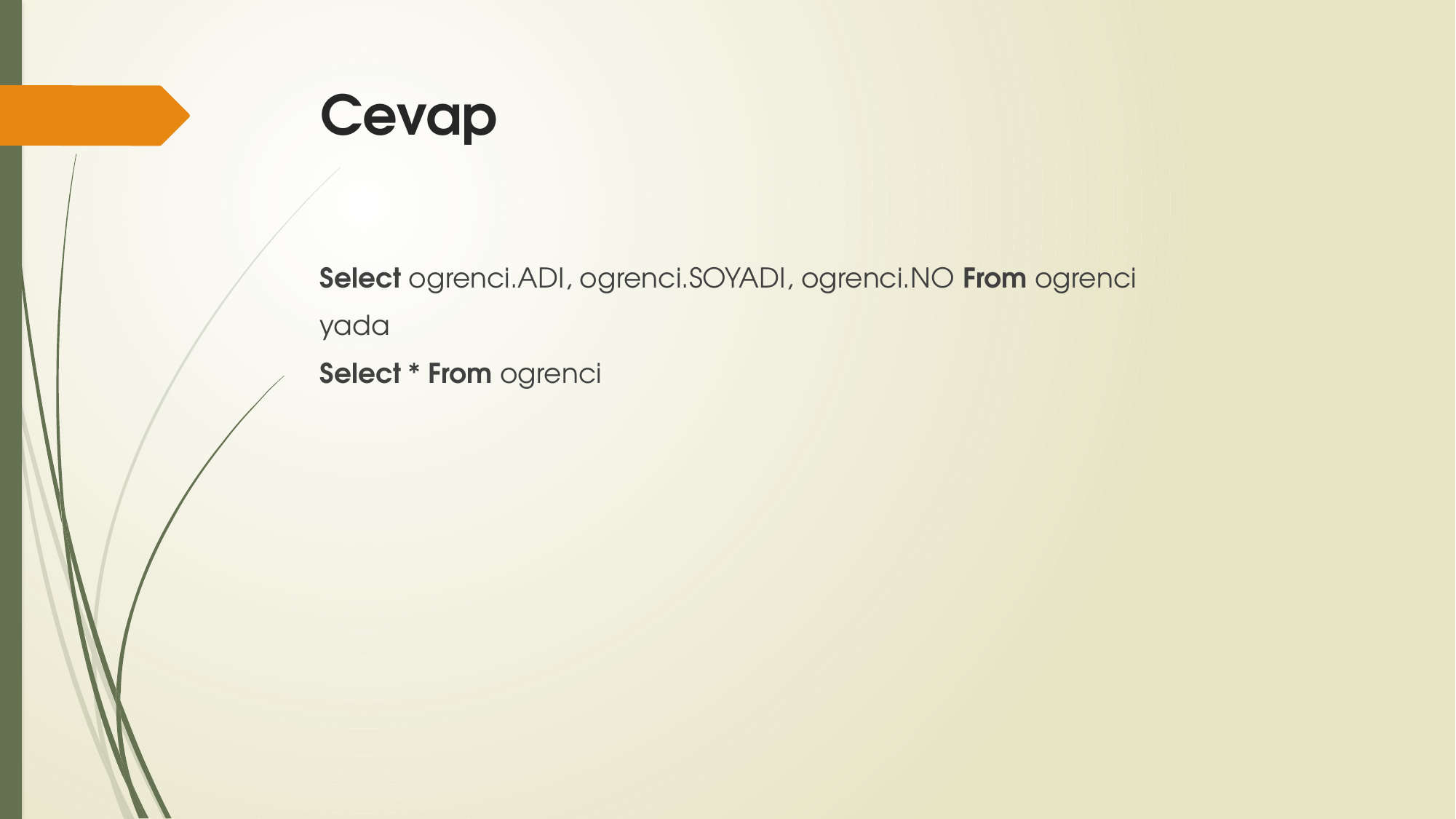

# Cevap
Select ogrenci.ADI, ogrenci.SOYADI, ogrenci.NO From ogrenci
yada
Select * From ogrenci